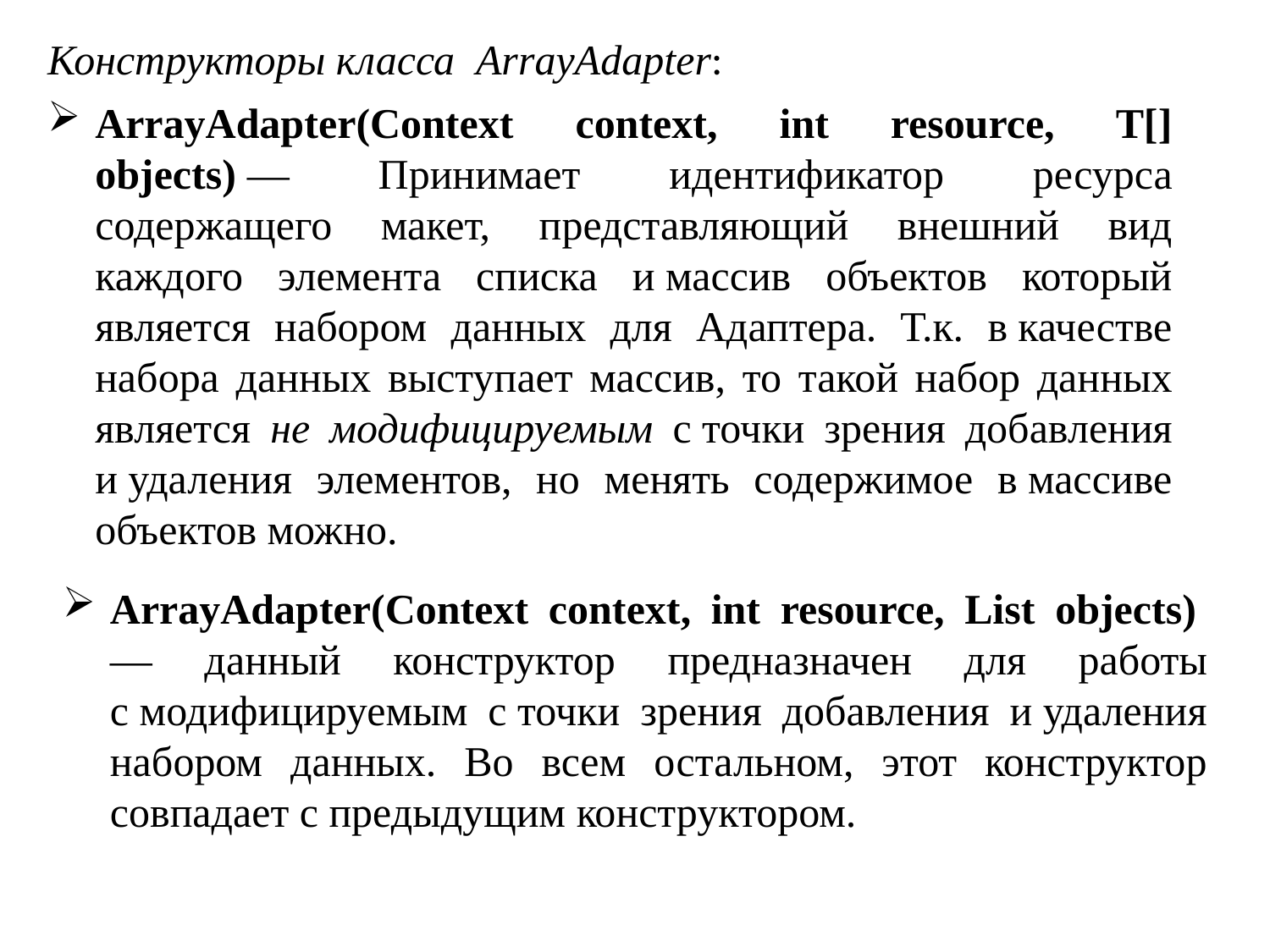

Конструкторы класса  ArrayAdapter:
ArrayAdapter(Context context, int resource, T[] objects) — Принимает идентификатор ресурса содержащего макет, представляющий внешний вид каждого элемента списка и массив объектов который является набором данных для Адаптера. Т.к. в качестве набора данных выступает массив, то такой набор данных является не модифицируемым с точки зрения добавления и удаления элементов, но менять содержимое в массиве объектов можно.
ArrayAdapter(Context context, int resource, List objects)  — данный конструктор предназначен для работы с модифицируемым с точки зрения добавления и удаления набором данных. Во всем остальном, этот конструктор совпадает с предыдущим конструктором.